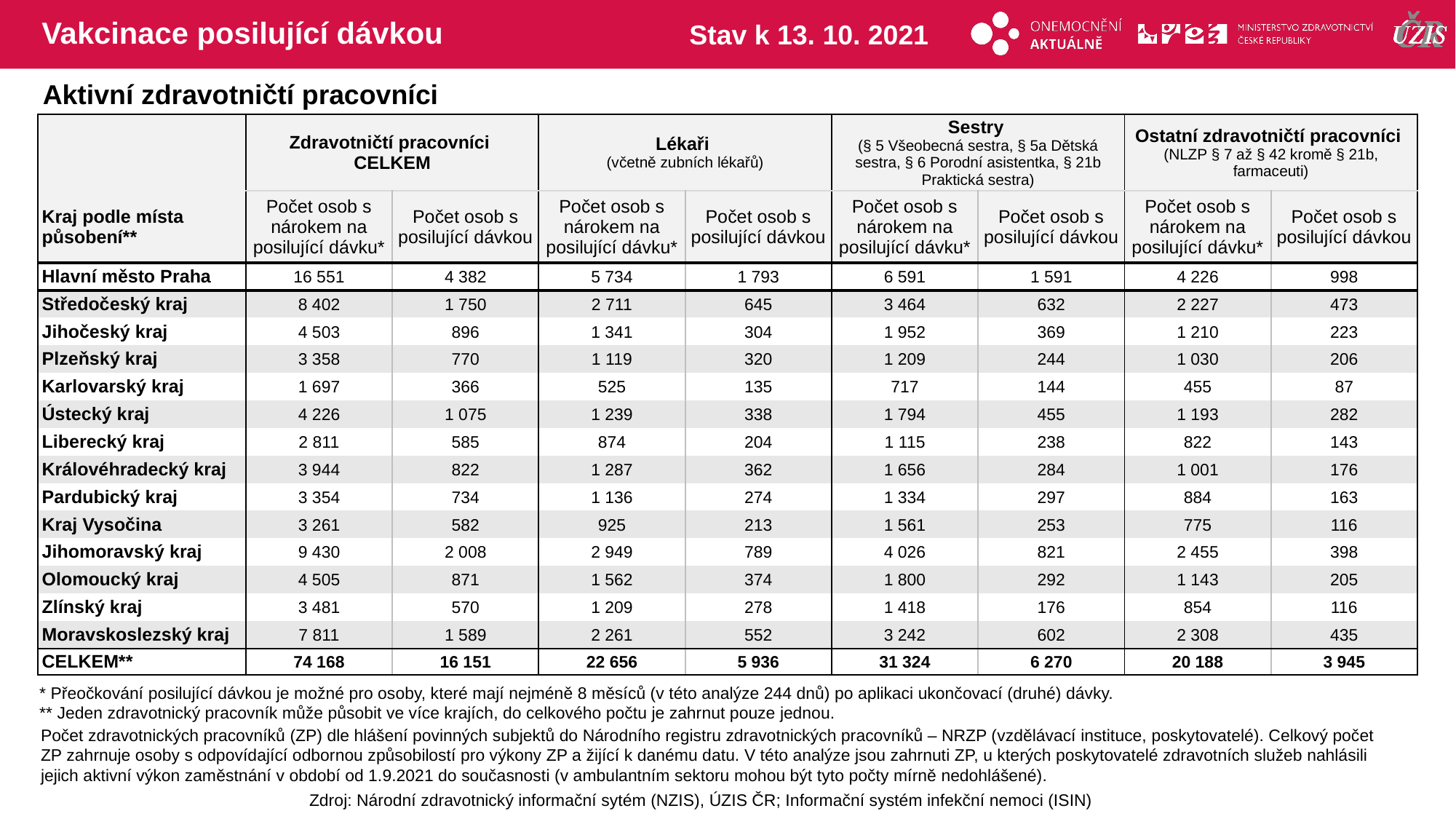

# Vakcinace posilující dávkou
Stav k 13. 10. 2021
Aktivní zdravotničtí pracovníci
|  | Zdravotničtí pracovníci CELKEM |  | Lékaři (včetně zubních lékařů) |  | Sestry (§ 5 Všeobecná sestra, § 5a Dětská sestra, § 6 Porodní asistentka, § 21b Praktická sestra) |  | Ostatní zdravotničtí pracovníci (NLZP § 7 až § 42 kromě § 21b, farmaceuti) |  |
| --- | --- | --- | --- | --- | --- | --- | --- | --- |
| Kraj podle místa působení\*\* | Počet osob s nárokem na posilující dávku\* | Počet osob s posilující dávkou | Počet osob s nárokem na posilující dávku\* | Počet osob s posilující dávkou | Počet osob s nárokem na posilující dávku\* | Počet osob s posilující dávkou | Počet osob s nárokem na posilující dávku\* | Počet osob s posilující dávkou |
| Hlavní město Praha | 16 551 | 4 382 | 5 734 | 1 793 | 6 591 | 1 591 | 4 226 | 998 |
| Středočeský kraj | 8 402 | 1 750 | 2 711 | 645 | 3 464 | 632 | 2 227 | 473 |
| Jihočeský kraj | 4 503 | 896 | 1 341 | 304 | 1 952 | 369 | 1 210 | 223 |
| Plzeňský kraj | 3 358 | 770 | 1 119 | 320 | 1 209 | 244 | 1 030 | 206 |
| Karlovarský kraj | 1 697 | 366 | 525 | 135 | 717 | 144 | 455 | 87 |
| Ústecký kraj | 4 226 | 1 075 | 1 239 | 338 | 1 794 | 455 | 1 193 | 282 |
| Liberecký kraj | 2 811 | 585 | 874 | 204 | 1 115 | 238 | 822 | 143 |
| Královéhradecký kraj | 3 944 | 822 | 1 287 | 362 | 1 656 | 284 | 1 001 | 176 |
| Pardubický kraj | 3 354 | 734 | 1 136 | 274 | 1 334 | 297 | 884 | 163 |
| Kraj Vysočina | 3 261 | 582 | 925 | 213 | 1 561 | 253 | 775 | 116 |
| Jihomoravský kraj | 9 430 | 2 008 | 2 949 | 789 | 4 026 | 821 | 2 455 | 398 |
| Olomoucký kraj | 4 505 | 871 | 1 562 | 374 | 1 800 | 292 | 1 143 | 205 |
| Zlínský kraj | 3 481 | 570 | 1 209 | 278 | 1 418 | 176 | 854 | 116 |
| Moravskoslezský kraj | 7 811 | 1 589 | 2 261 | 552 | 3 242 | 602 | 2 308 | 435 |
| CELKEM\*\* | 74 168 | 16 151 | 22 656 | 5 936 | 31 324 | 6 270 | 20 188 | 3 945 |
* Přeočkování posilující dávkou je možné pro osoby, které mají nejméně 8 měsíců (v této analýze 244 dnů) po aplikaci ukončovací (druhé) dávky.
** Jeden zdravotnický pracovník může působit ve více krajích, do celkového počtu je zahrnut pouze jednou.
Počet zdravotnických pracovníků (ZP) dle hlášení povinných subjektů do Národního registru zdravotnických pracovníků – NRZP (vzdělávací instituce, poskytovatelé). Celkový počet ZP zahrnuje osoby s odpovídající odbornou způsobilostí pro výkony ZP a žijící k danému datu. V této analýze jsou zahrnuti ZP, u kterých poskytovatelé zdravotních služeb nahlásili jejich aktivní výkon zaměstnání v období od 1.9.2021 do současnosti (v ambulantním sektoru mohou být tyto počty mírně nedohlášené).
Zdroj: Národní zdravotnický informační sytém (NZIS), ÚZIS ČR; Informační systém infekční nemoci (ISIN)